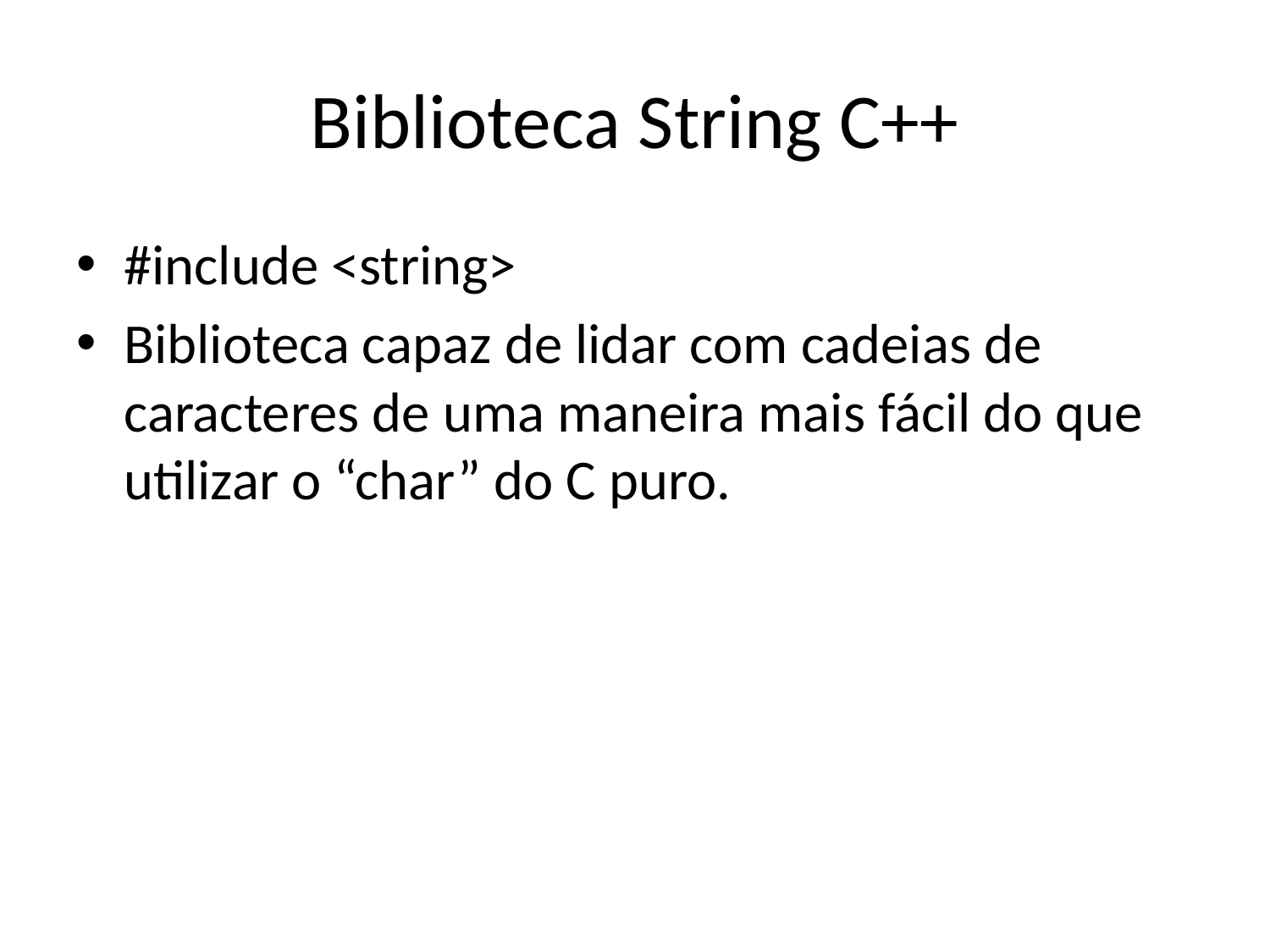

# Biblioteca String C++
#include <string>
Biblioteca capaz de lidar com cadeias de caracteres de uma maneira mais fácil do que utilizar o “char” do C puro.